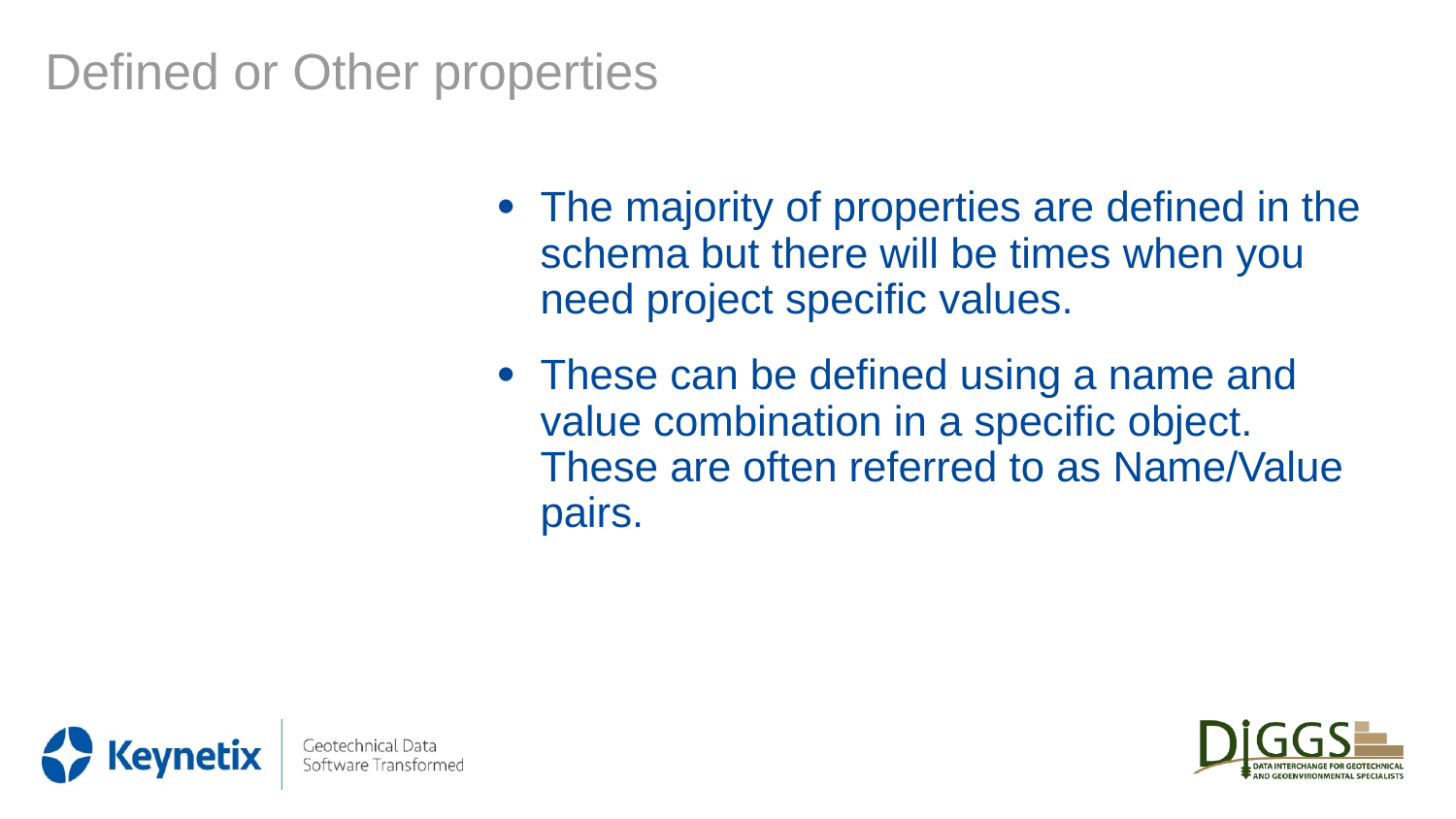

# Defined or Other properties
The majority of properties are defined in the schema but there will be times when you need project specific values.
These can be defined using a name and value combination in a specific object.  These are often referred to as Name/Value pairs.